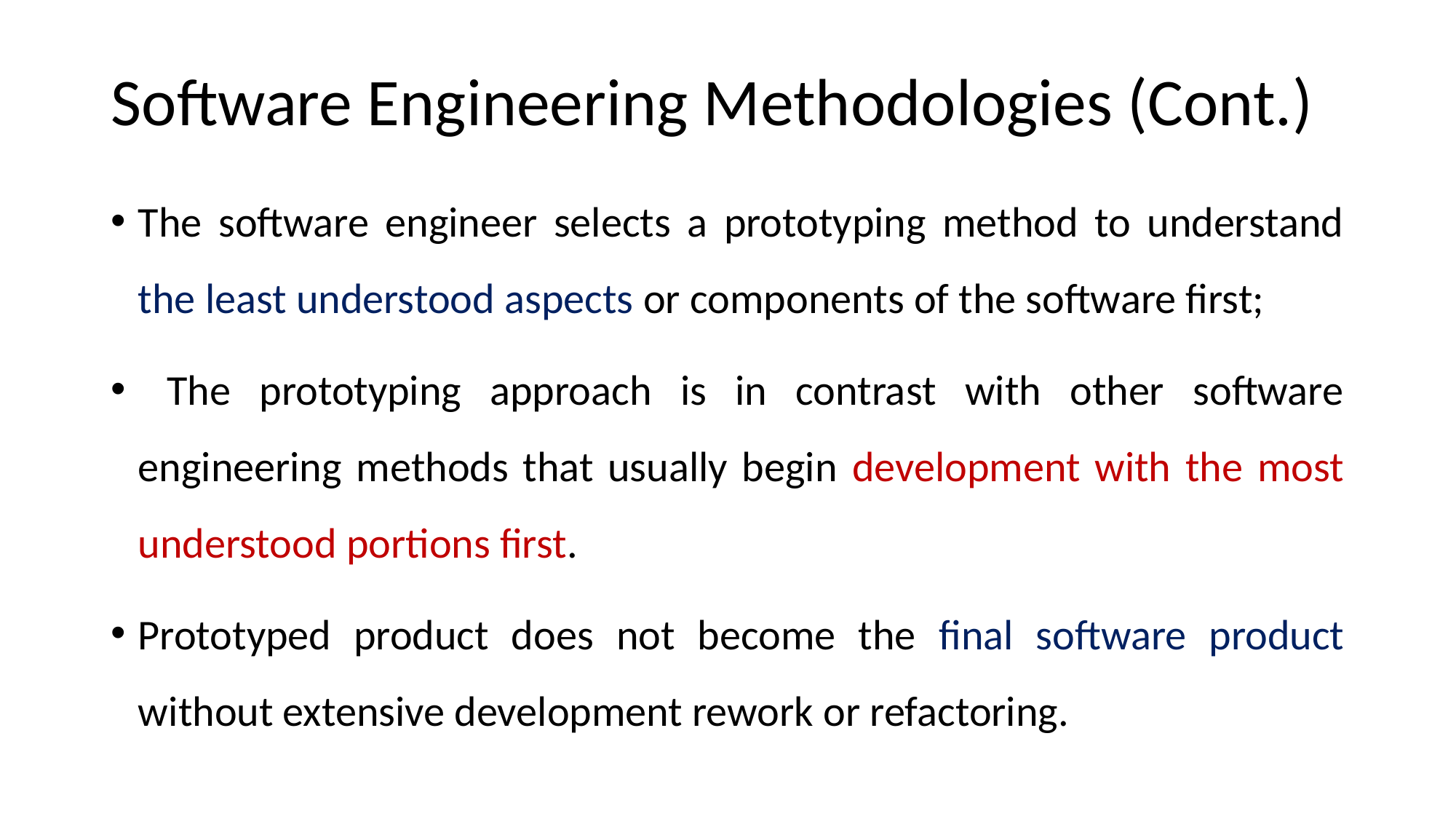

# Software Engineering Methodologies (Cont.)
The software engineer selects a prototyping method to understand the least understood aspects or components of the software first;
 The prototyping approach is in contrast with other software engineering methods that usually begin development with the most understood portions first.
Prototyped product does not become the final software product without extensive development rework or refactoring.